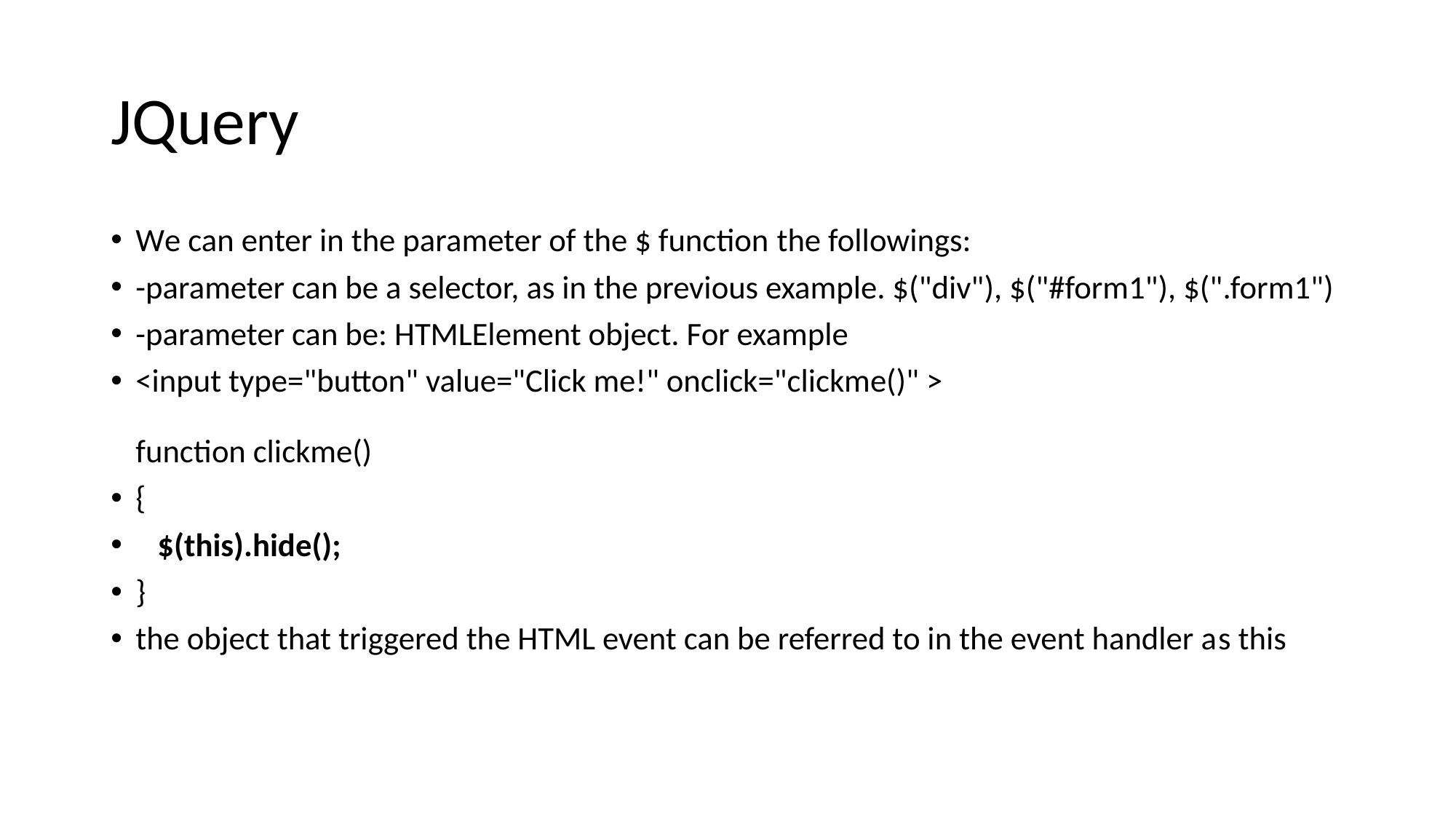

# JQuery
We can enter in the parameter of the $ function the followings:
-parameter can be a selector, as in the previous example. $("div"), $("#form1"), $(".form1")
-parameter can be: HTMLElement object. For example
<input type="button" value="Click me!" onclick="clickme()" >
function clickme()
{
   $(this).hide();
}
the object that triggered the HTML event can be referred to in the event handler as this